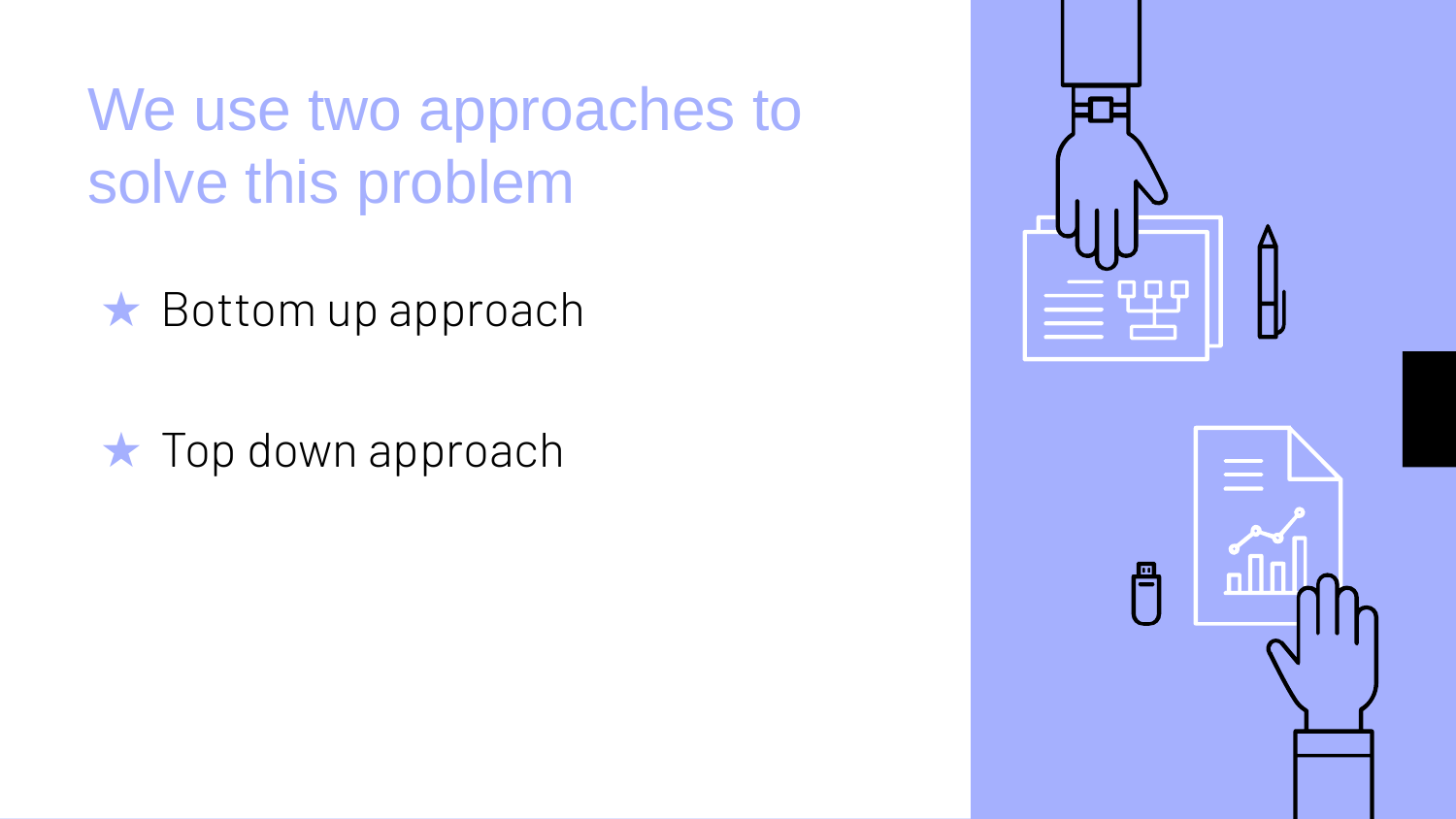

# We use two approaches to solve this problem
Bottom up approach

Top down approach